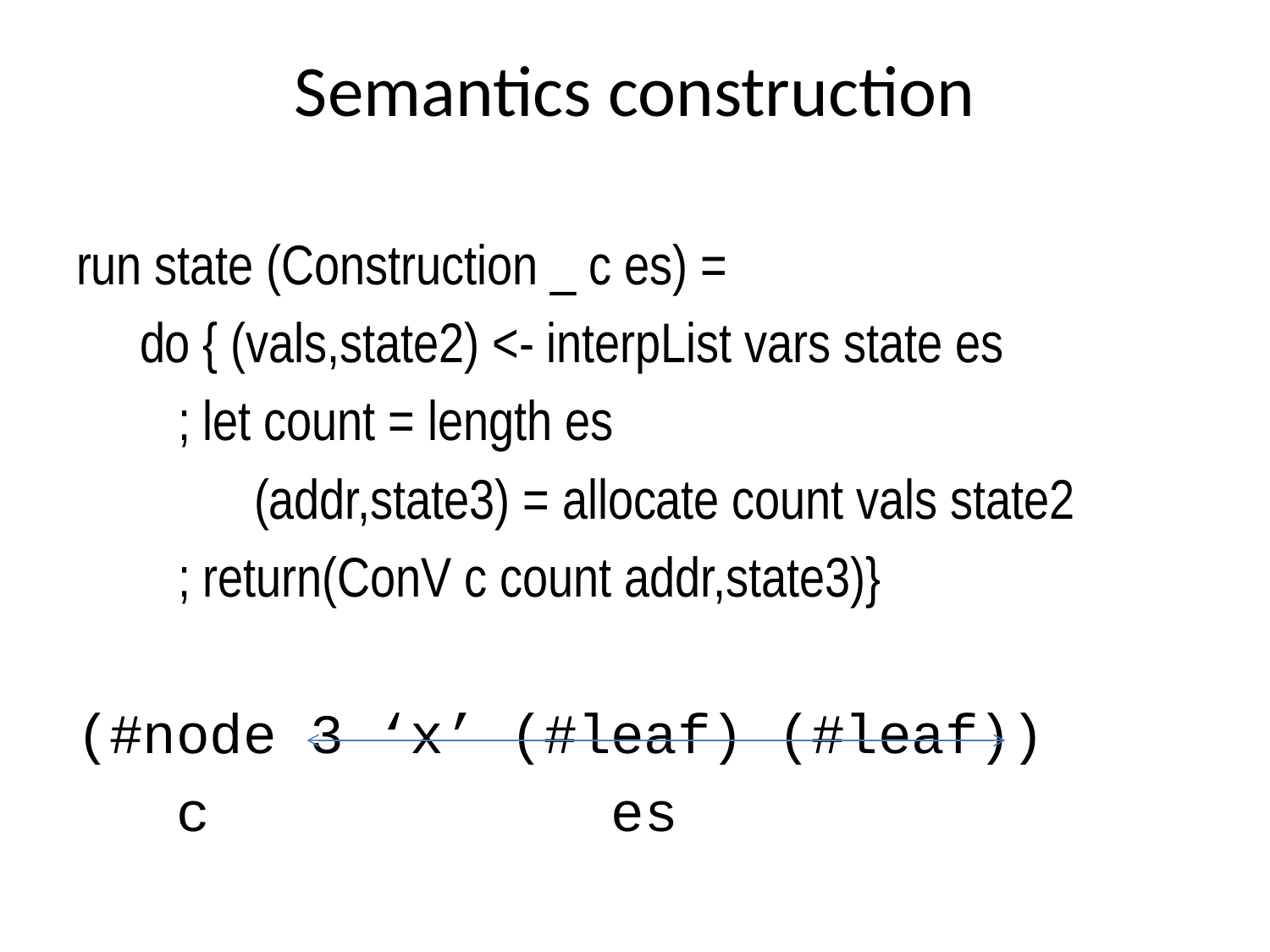

# Semantics construction
run state (Construction _ c es) =
     do { (vals,state2) <- interpList vars state es
        ; let count = length es
              (addr,state3) = allocate count vals state2
        ; return(ConV c count addr,state3)}

(#node 3 ‘x’ (#leaf) (#leaf))
   c            es